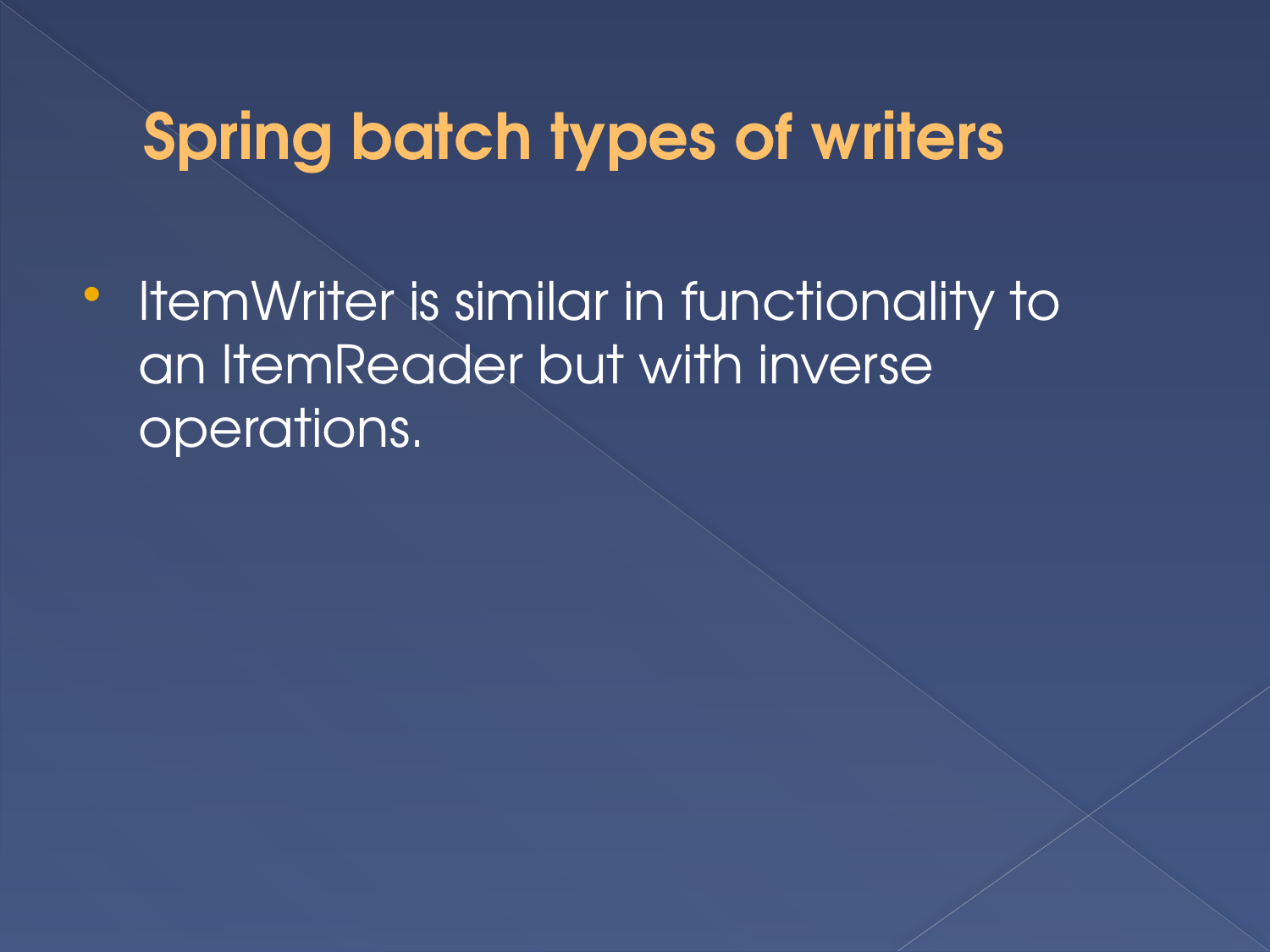

# Spring batch types of writers
ItemWriter is similar in functionality to an ItemReader but with inverse operations.